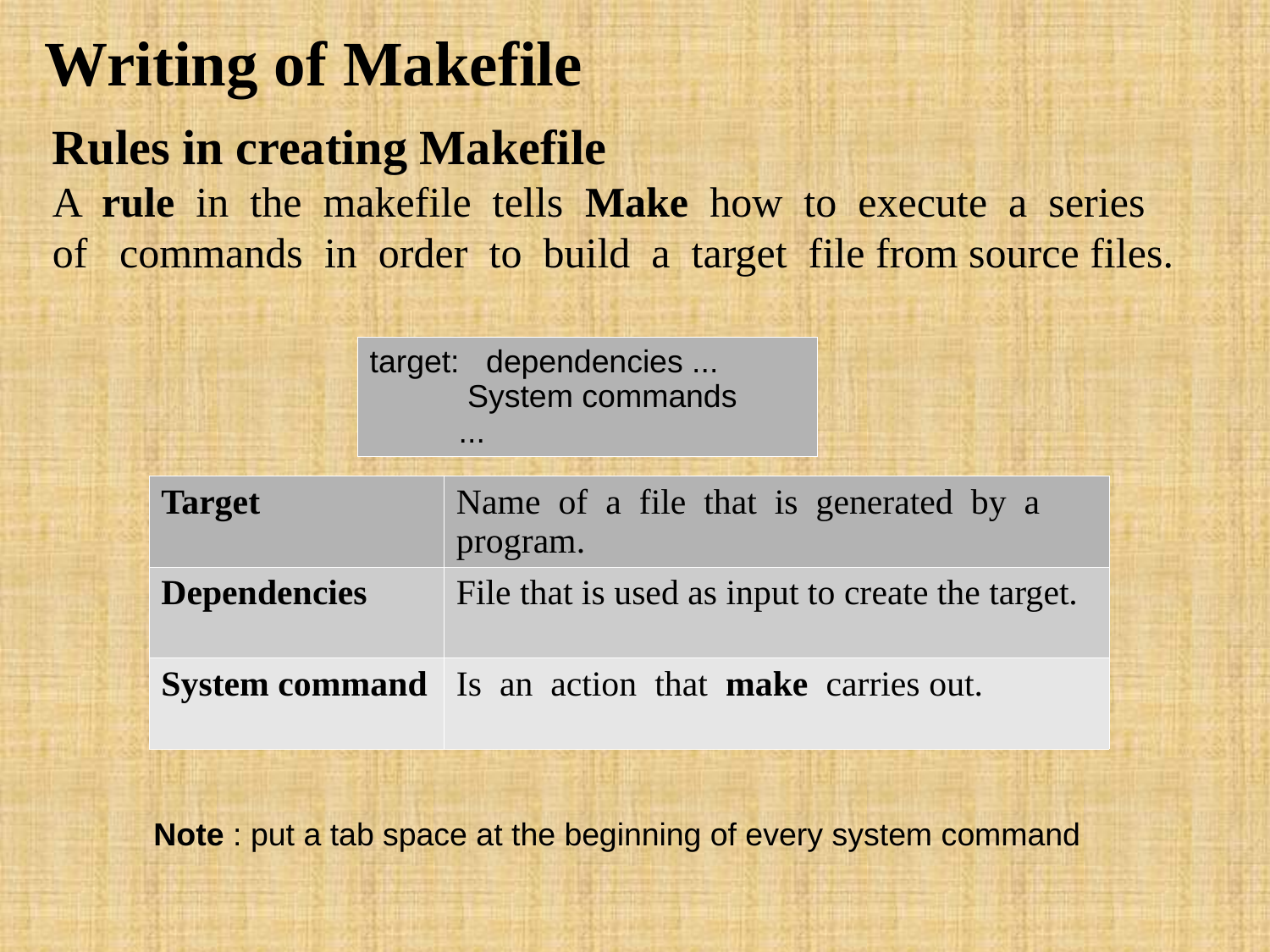

Writing of Makefile
Rules in creating Makefile
A  rule  in  the  makefile  tells  Make  how  to  execute  a  series  of   commands  in  order  to  build  a  target  file from source files.

| target: dependencies ... System commands ... |
| --- |
| Target | Name of a file that is generated by a program. |
| --- | --- |
| Dependencies | File that is used as input to create the target. |
| System command | Is an action that make carries out. |

        Note : put a tab space at the beginning of every system command